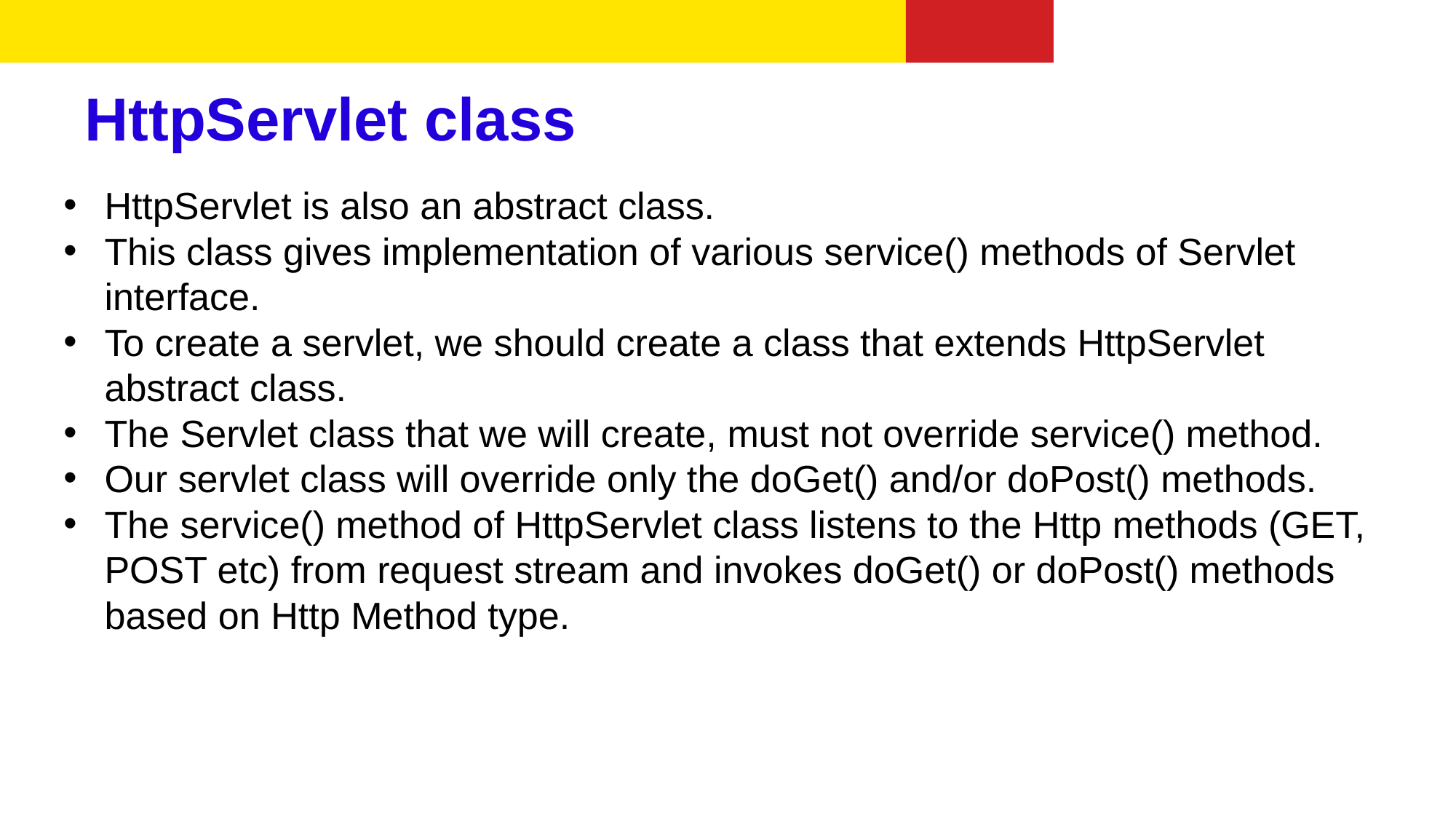

# HttpServlet class
HttpServlet is also an abstract class.
This class gives implementation of various service() methods of Servlet interface.
To create a servlet, we should create a class that extends HttpServlet abstract class.
The Servlet class that we will create, must not override service() method.
Our servlet class will override only the doGet() and/or doPost() methods.
The service() method of HttpServlet class listens to the Http methods (GET, POST etc) from request stream and invokes doGet() or doPost() methods based on Http Method type.